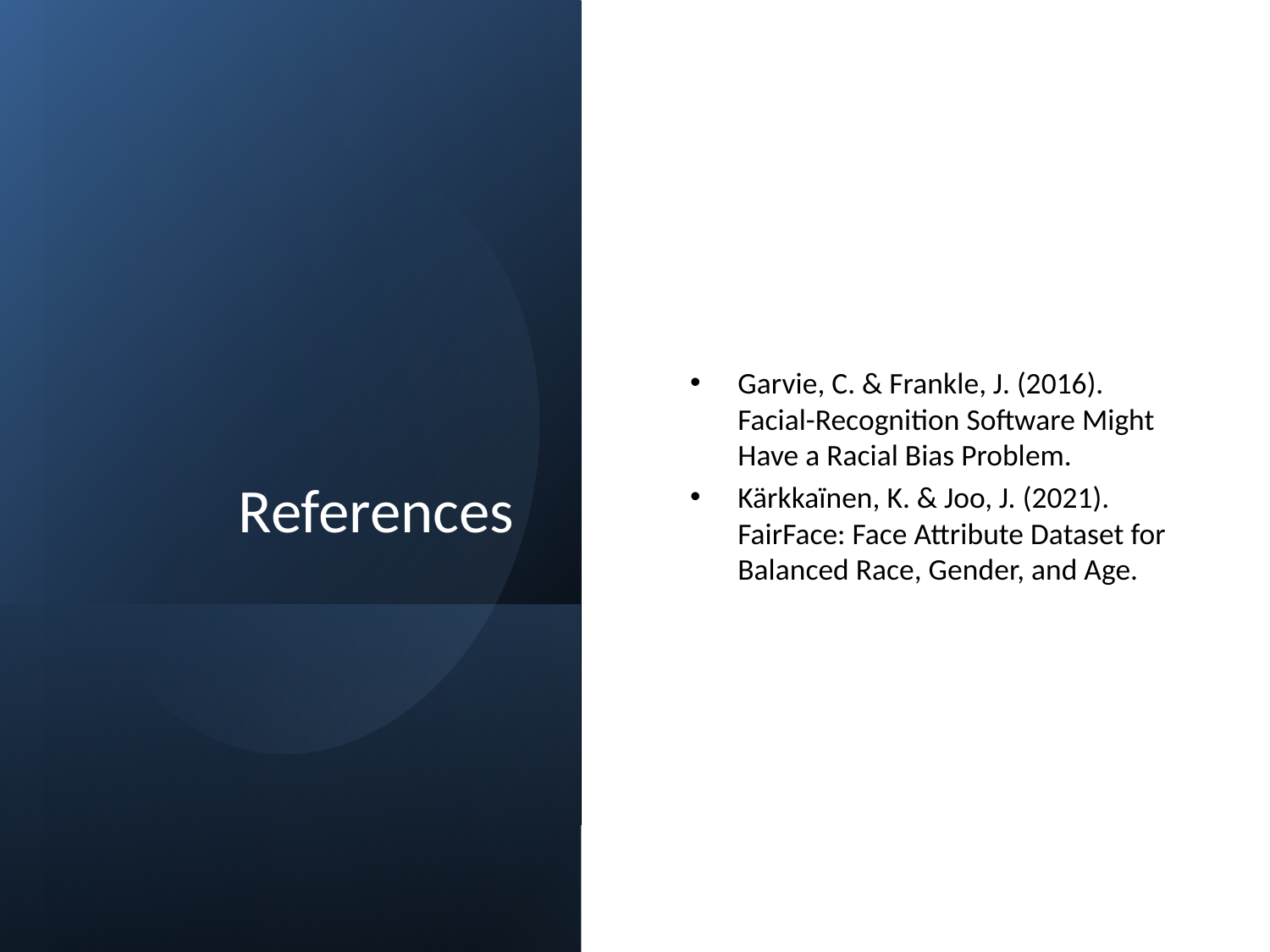

# References
Garvie, C. & Frankle, J. (2016). Facial-Recognition Software Might Have a Racial Bias Problem.
Kärkkaïnen, K. & Joo, J. (2021). FairFace: Face Attribute Dataset for Balanced Race, Gender, and Age.